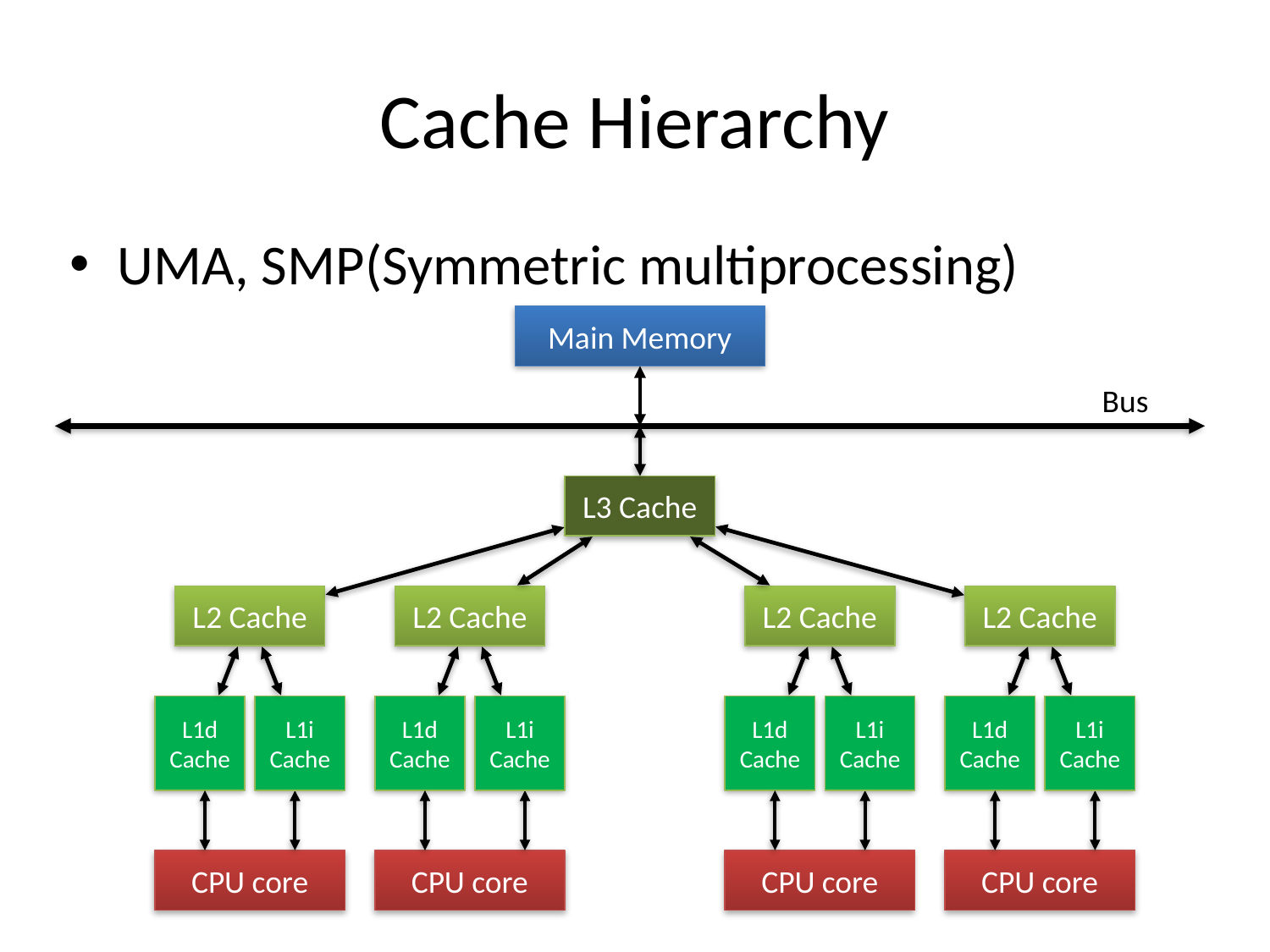

# Cache Hierarchy
UMA, SMP(Symmetric multiprocessing)

Main Memory

Bus

L3 Cache

L2 Cache

L2 Cache

L2 Cache

L2 Cache

L1d Cache

L1i Cache

L1d Cache

L1i Cache

L1d Cache

L1i Cache

L1d Cache

L1i Cache

CPU core

CPU core

CPU core

CPU core